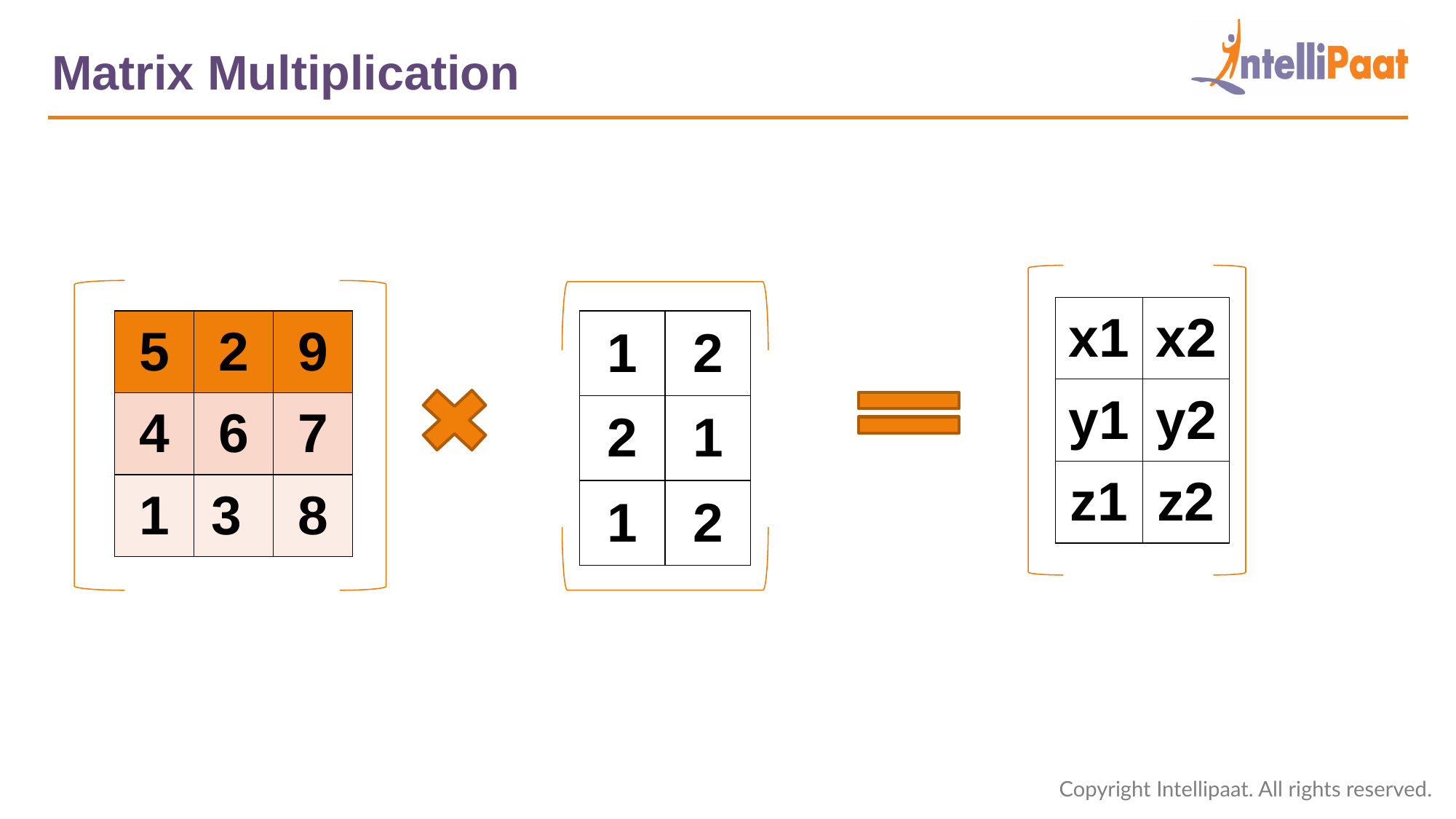

Matrix Multiplication

| x1 | x2 |
| --- | --- |
| y1 | y2 |
| z1 | z2 |

| 5 | 2 | 9 |
| --- | --- | --- |
| 4 | 6 | 7 |
| 1 | 3 | 8 |
| 1 | 2 |
| --- | --- |
| 2 | 1 |
| 1 | 2 |